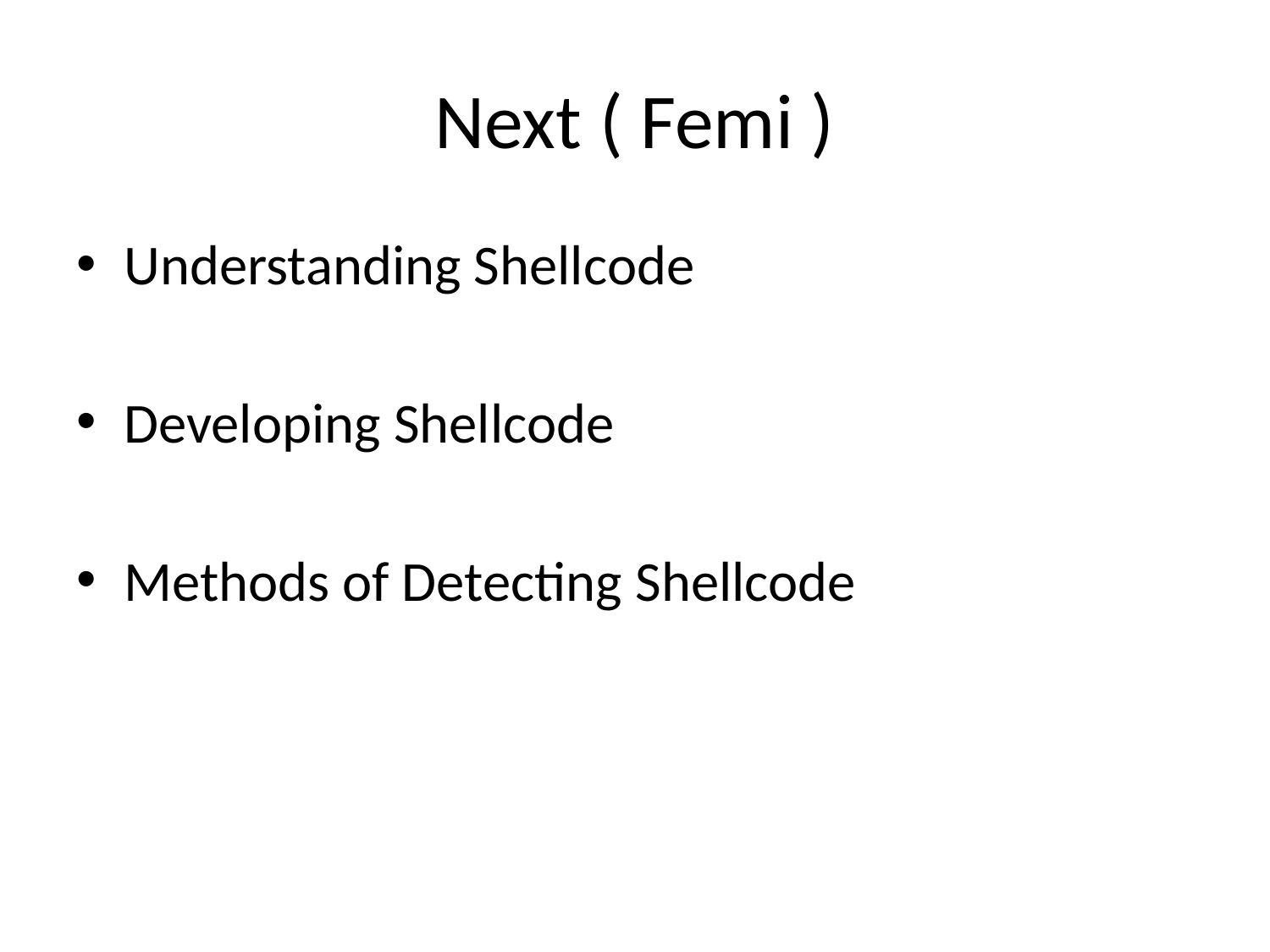

# Next ( Femi )
Understanding Shellcode

Developing Shellcode

Methods of Detecting Shellcode